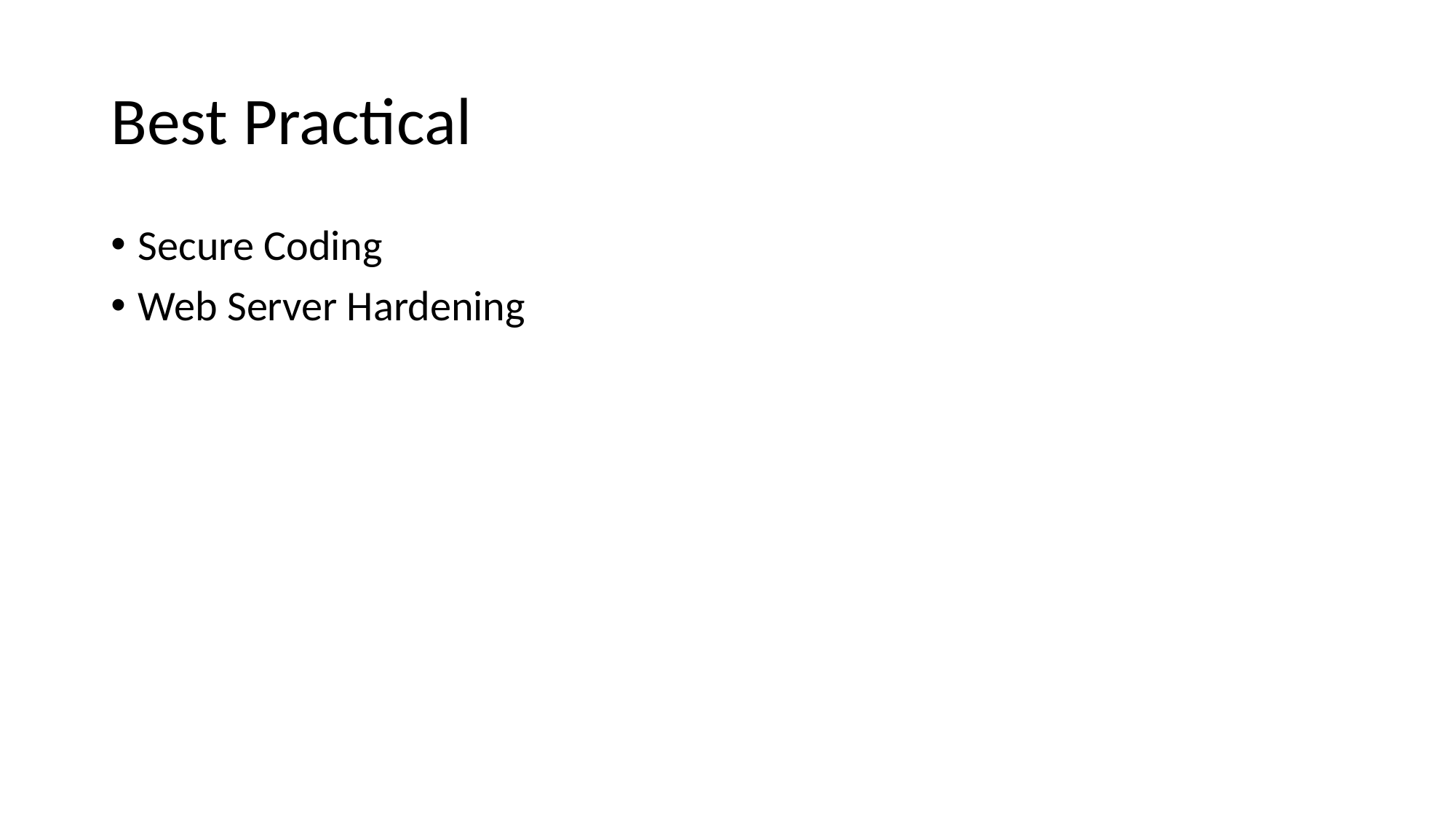

# Best Practical
Secure Coding
Web Server Hardening